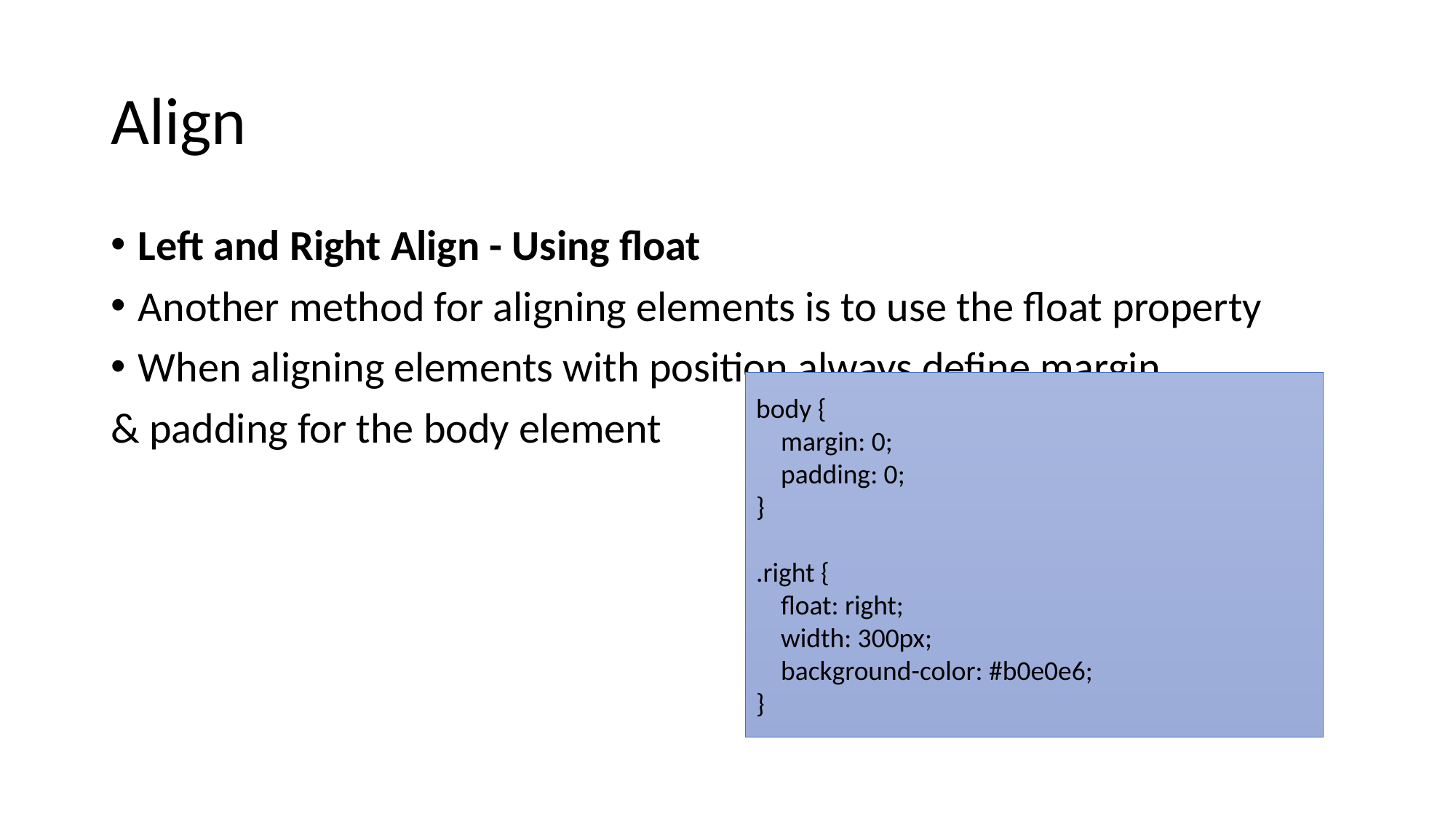

# Align
Left and Right Align - Using float
Another method for aligning elements is to use the float property
When aligning elements with position always define margin
& padding for the body element

body {
    margin: 0;
    padding: 0;
}
.right {
    float: right;
    width: 300px;
    background-color: #b0e0e6;
}